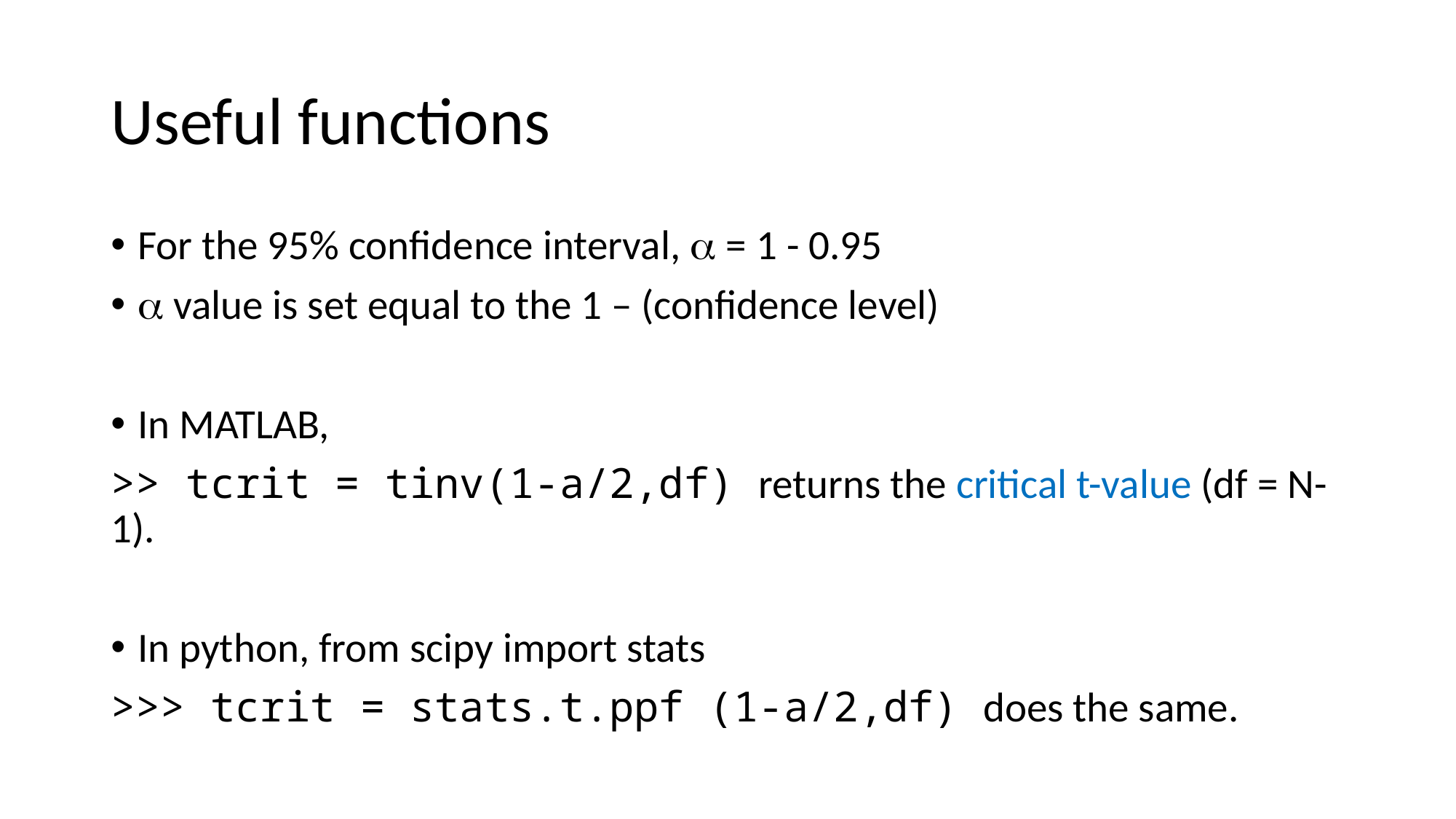

# Useful functions
For the 95% confidence interval, α = 1 - 0.95
α value is set equal to the 1 – (confidence level)

In MATLAB,
>> tcrit = tinv(1-a/2,df) returns the critical t-value (df = N-1).

In python, from scipy import stats
>>> tcrit = stats.t.ppf (1-a/2,df) does the same.